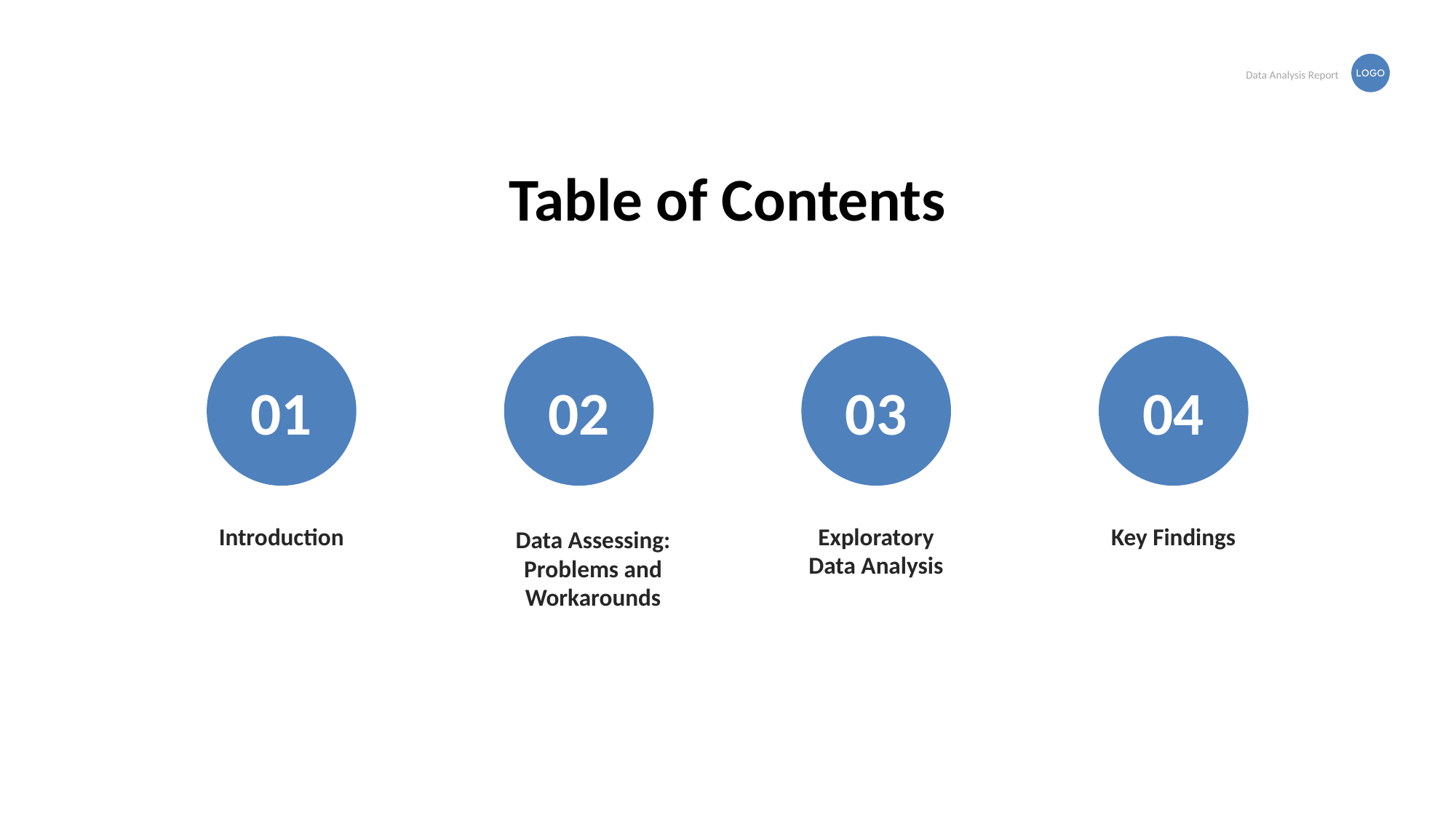

Table of Contents
01
02
03
04
Introduction
Exploratory Data Analysis
Key Findings
Data Assessing: Problems and Workarounds